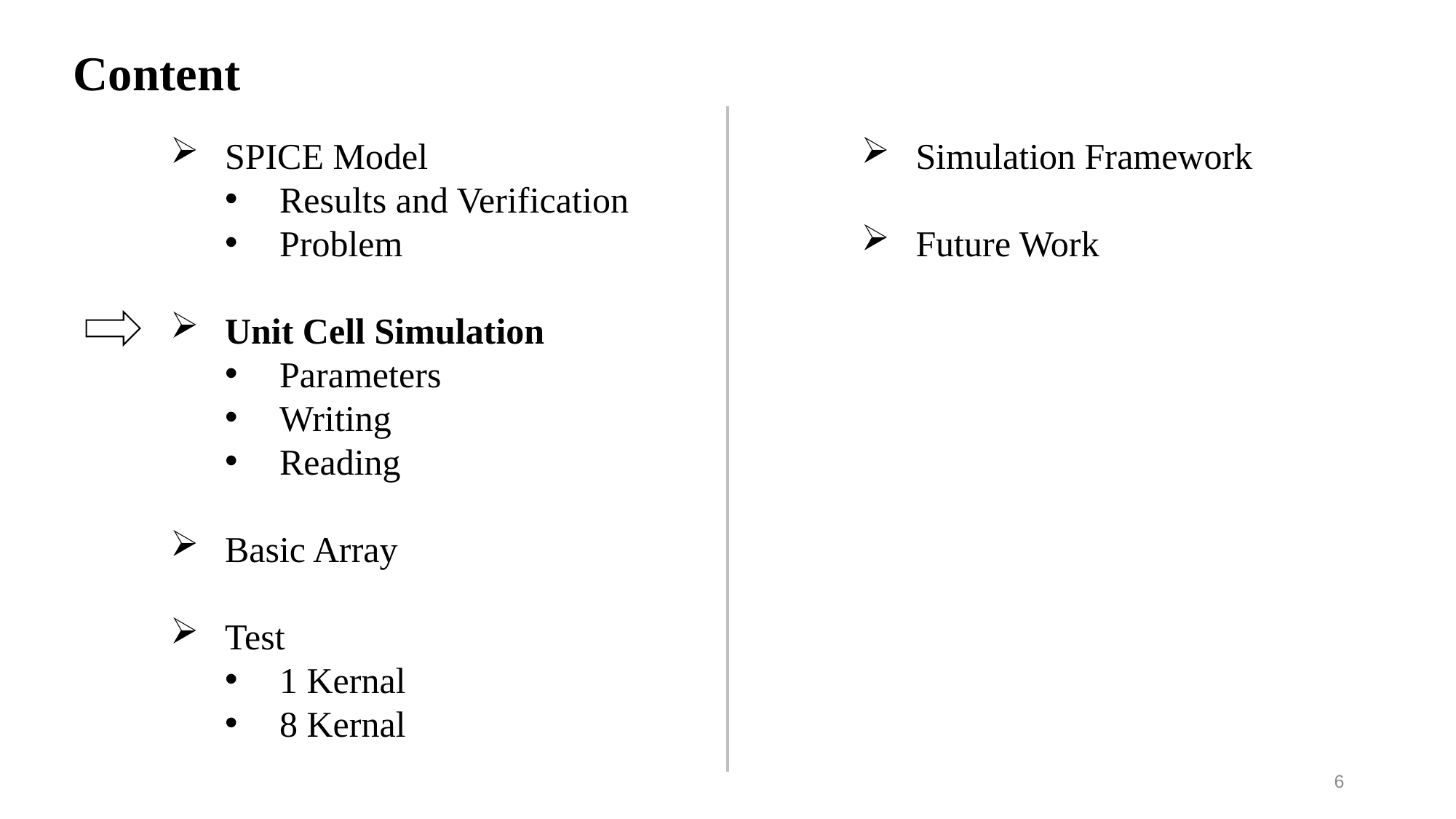

Content
SPICE Model
Results and Verification
Problem

Unit Cell Simulation
Parameters
Writing
Reading

Basic Array

Test
1 Kernal
8 Kernal
Simulation Framework

Future Work

6